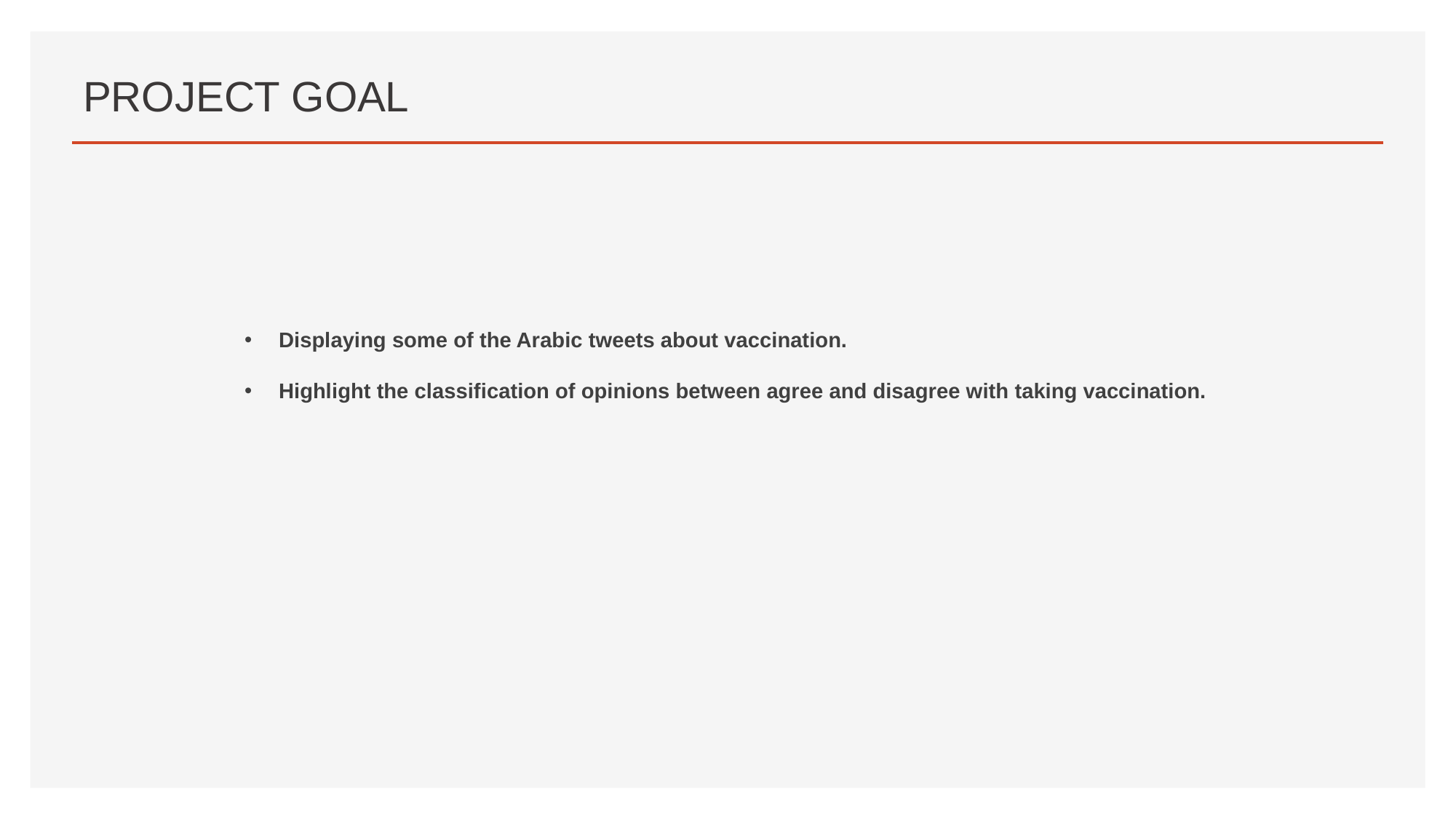

# PROJECT GOAL
Displaying some of the Arabic tweets about vaccination.

Highlight the classification of opinions between agree and disagree with taking vaccination.